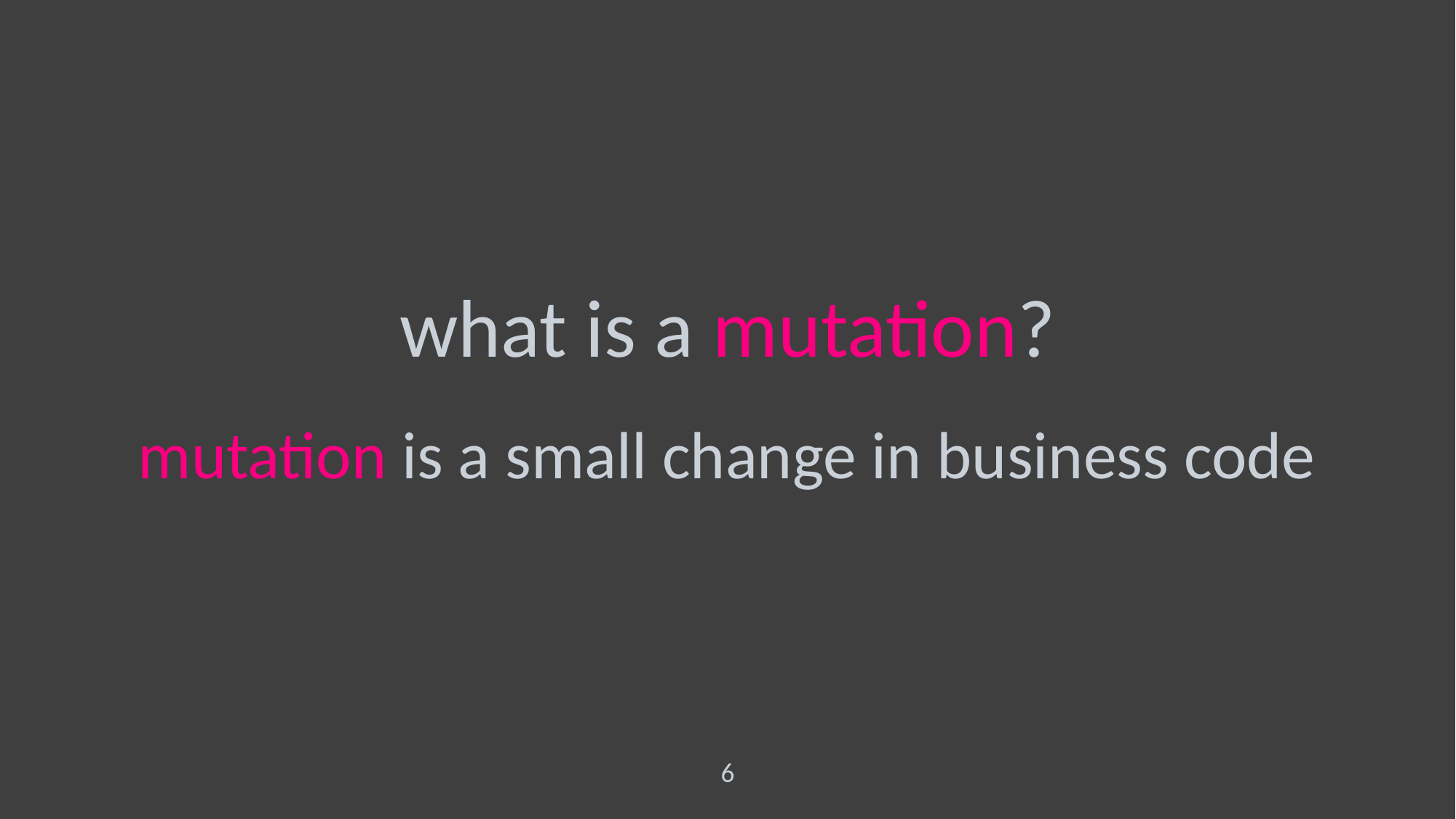

what is a mutation?
mutation is a small change in business code
6